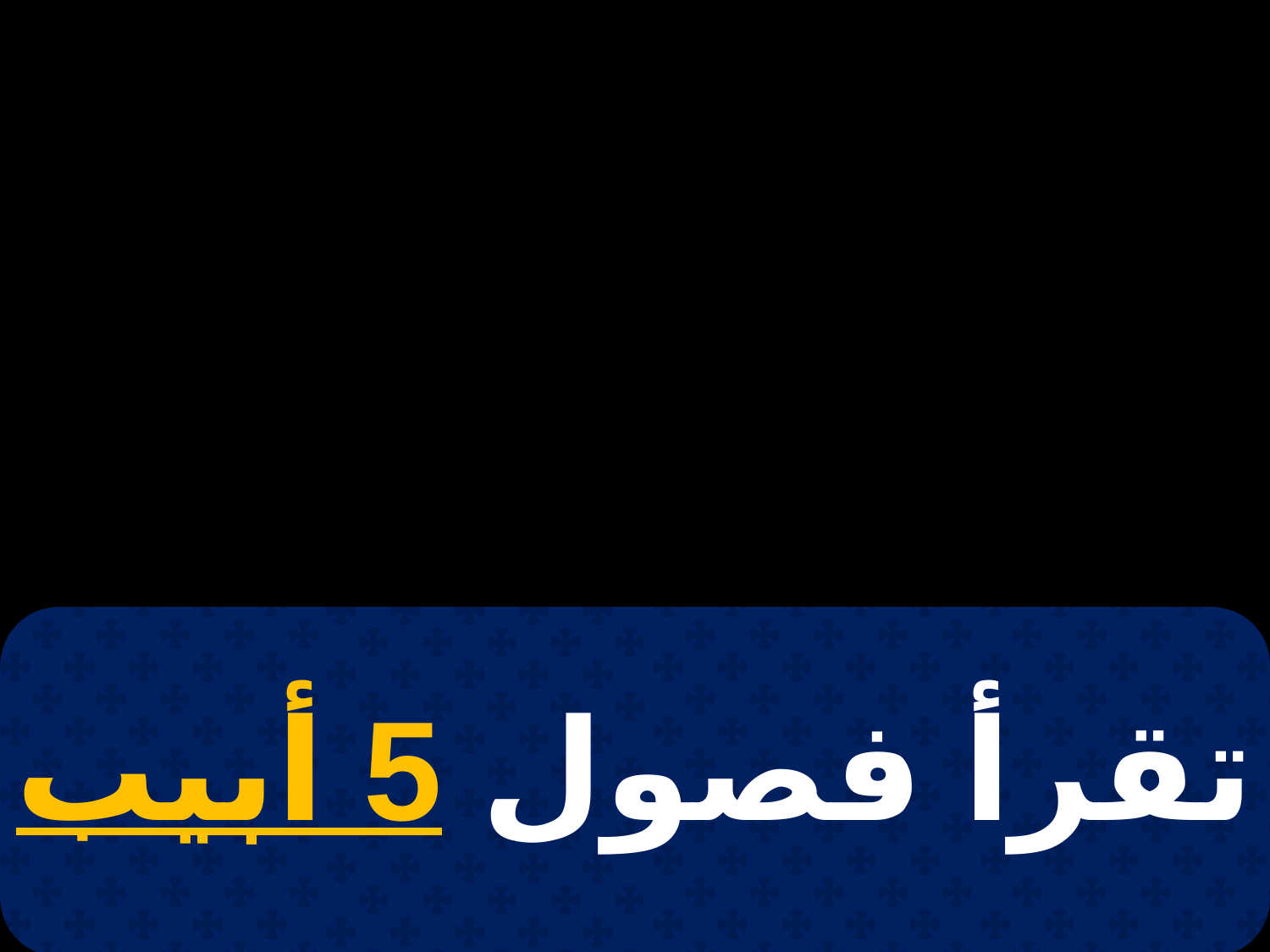

# 18 أبيب
تقرأ فصول 5 أبيب